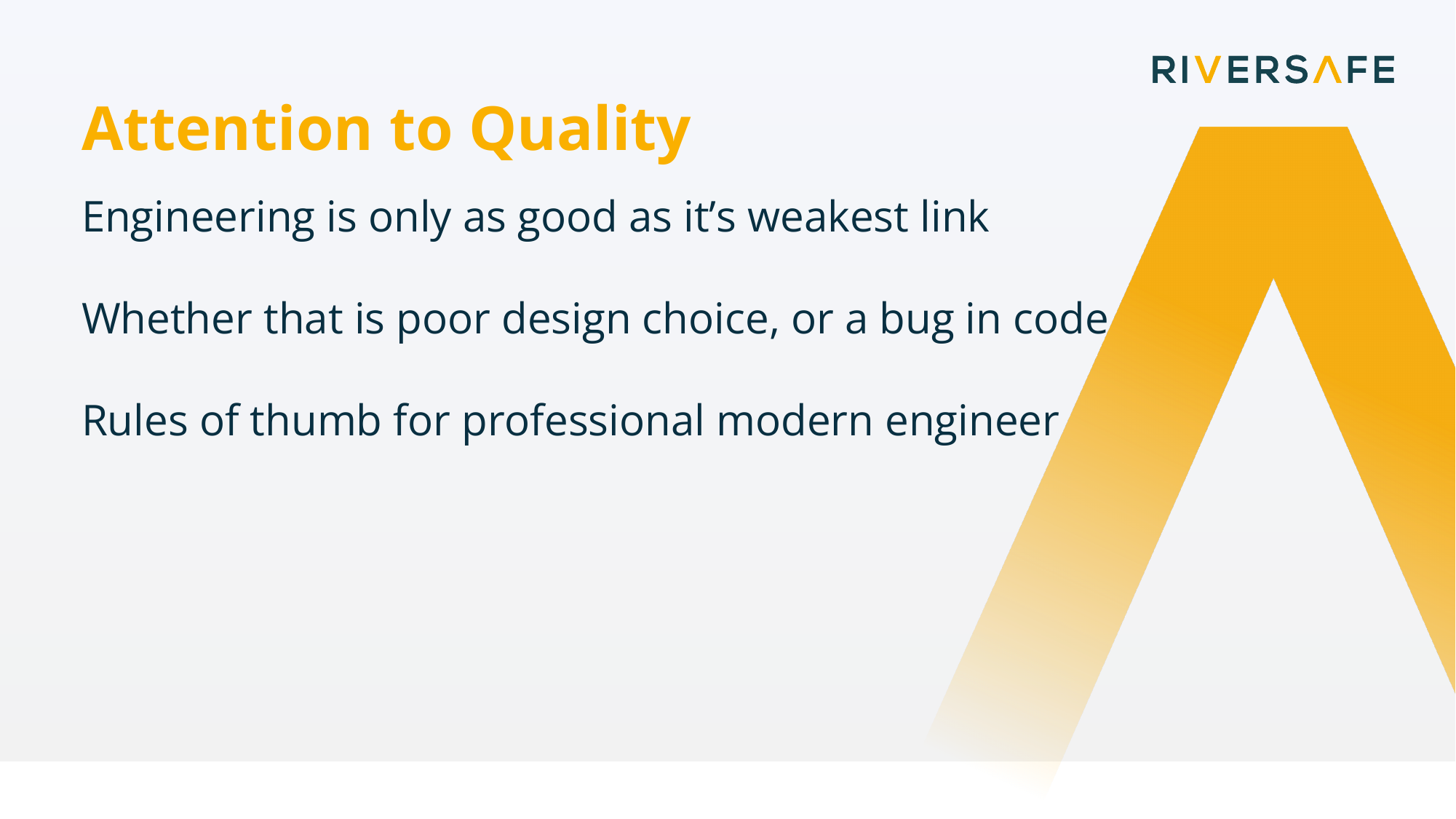

Attention to Quality
Engineering is only as good as it’s weakest link

Whether that is poor design choice, or a bug in code

Rules of thumb for professional modern engineer